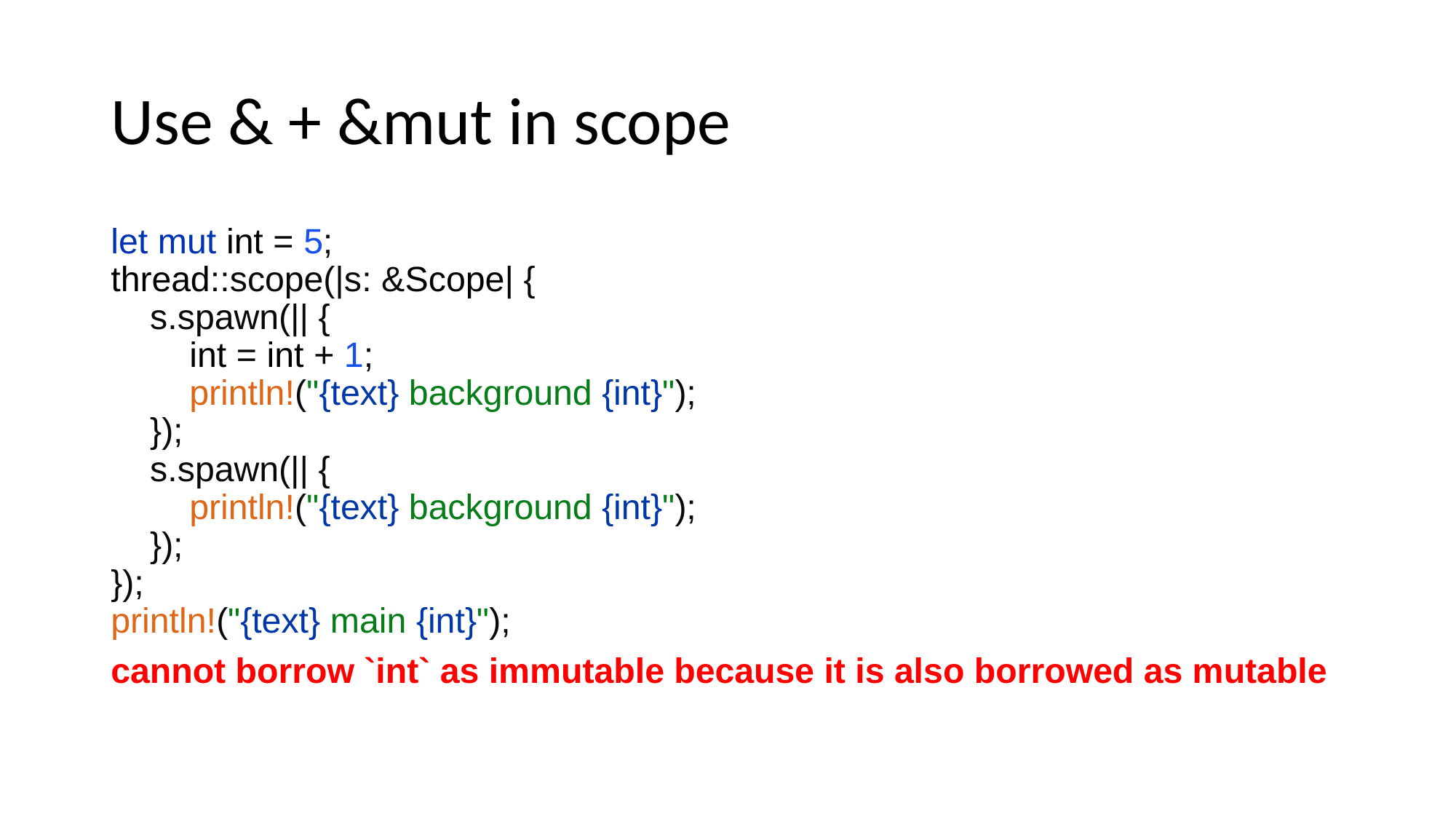

# Use & + &mut in scope
let mut int = 5;
thread::scope(|s: &Scope| {
    s.spawn(|| {
        int = int + 1;
        println!("{text} background {int}");
    });
    s.spawn(|| {
        println!("{text} background {int}");
    });
});
println!("{text} main {int}");
cannot borrow `int` as immutable because it is also borrowed as mutable